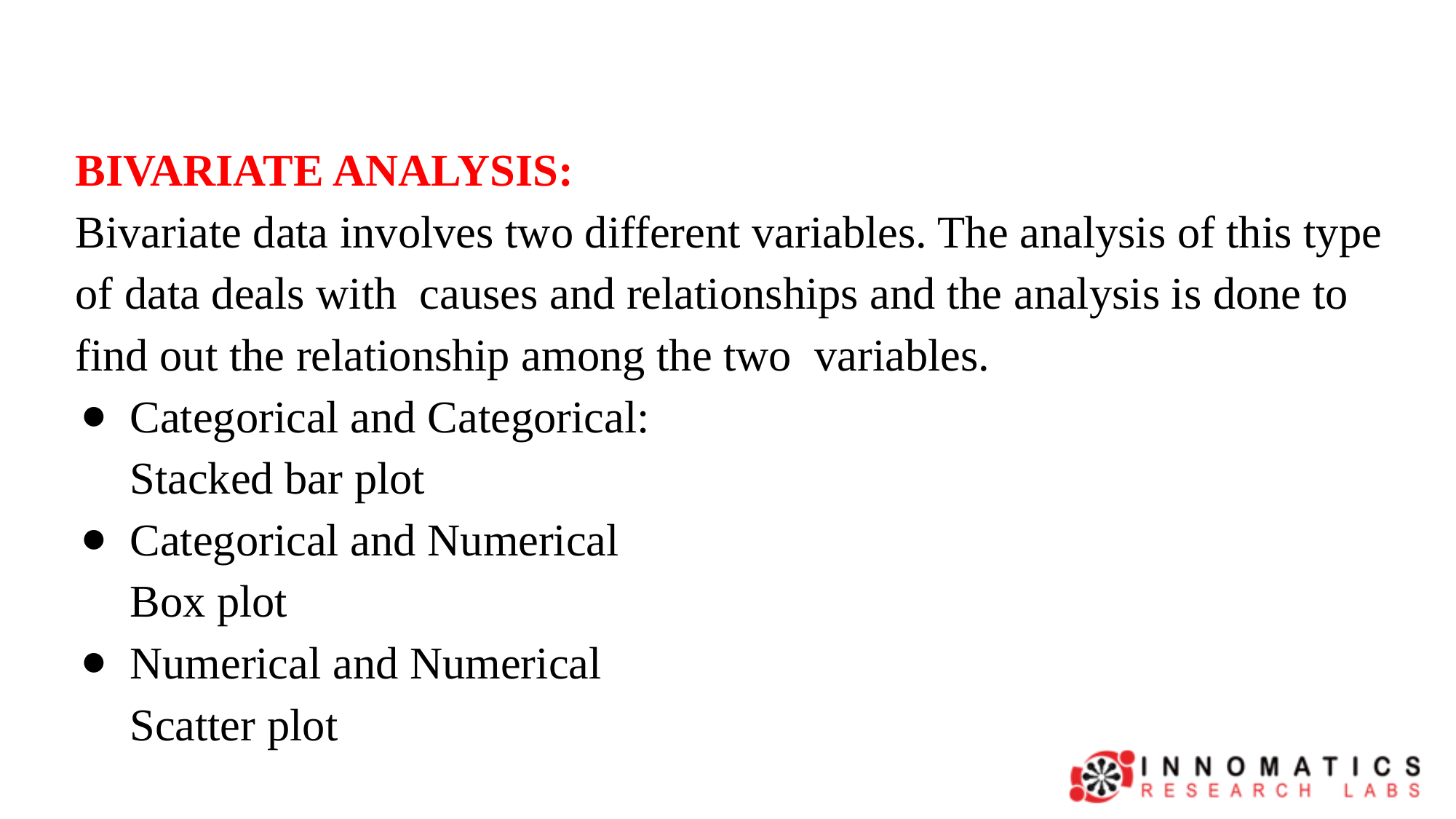

BIVARIATE ANALYSIS:
Bivariate data involves two different variables. The analysis of this type of data deals with  causes and relationships and the analysis is done to find out the relationship among the two  variables.
Categorical and Categorical:
Stacked bar plot
Categorical and Numerical
Box plot
Numerical and Numerical
Scatter plot